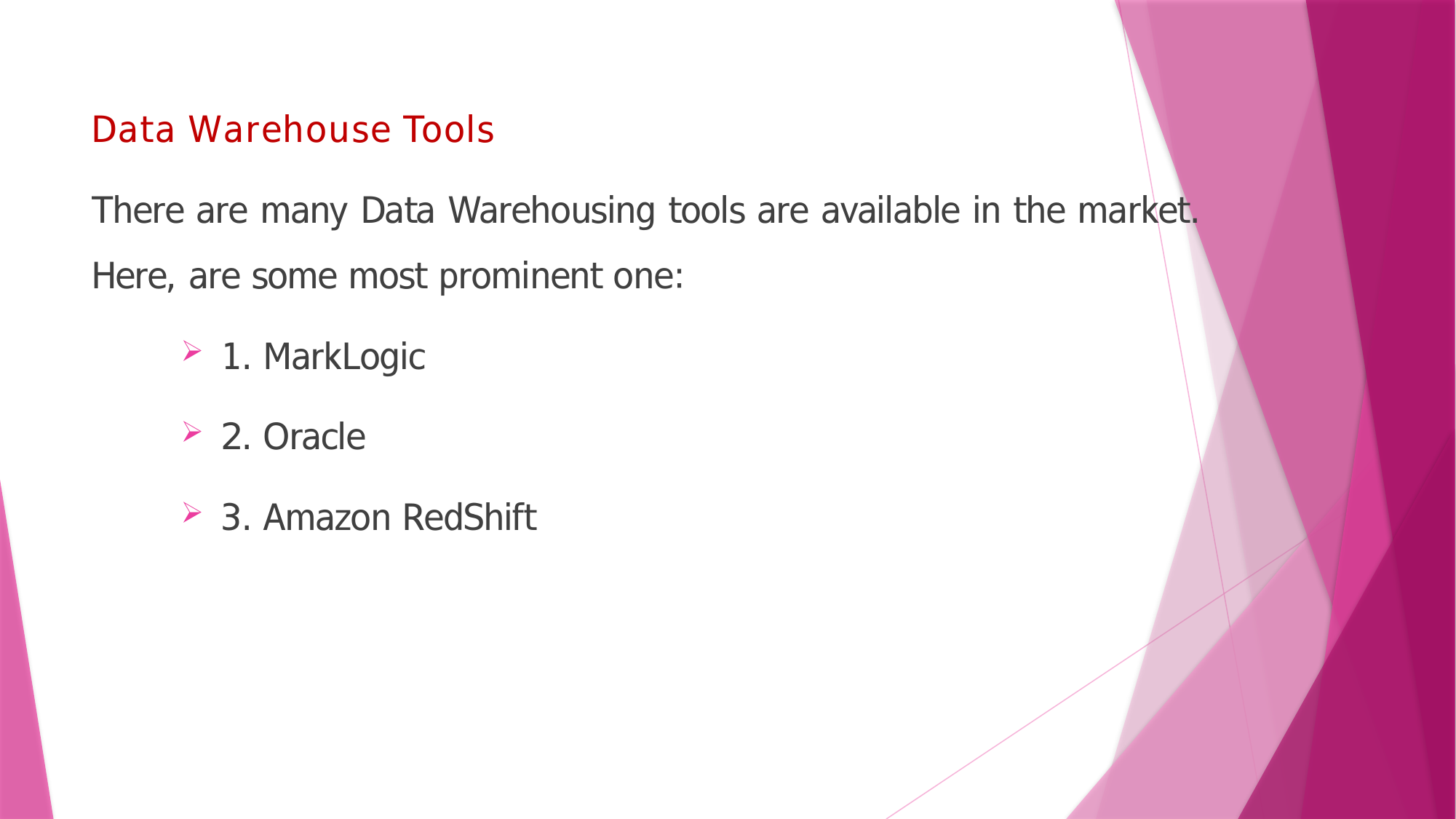

Data Warehouse Tools
There are many Data Warehousing tools are available in the market. Here, are some most prominent one:
1. MarkLogic
2. Oracle
3. Amazon RedShift